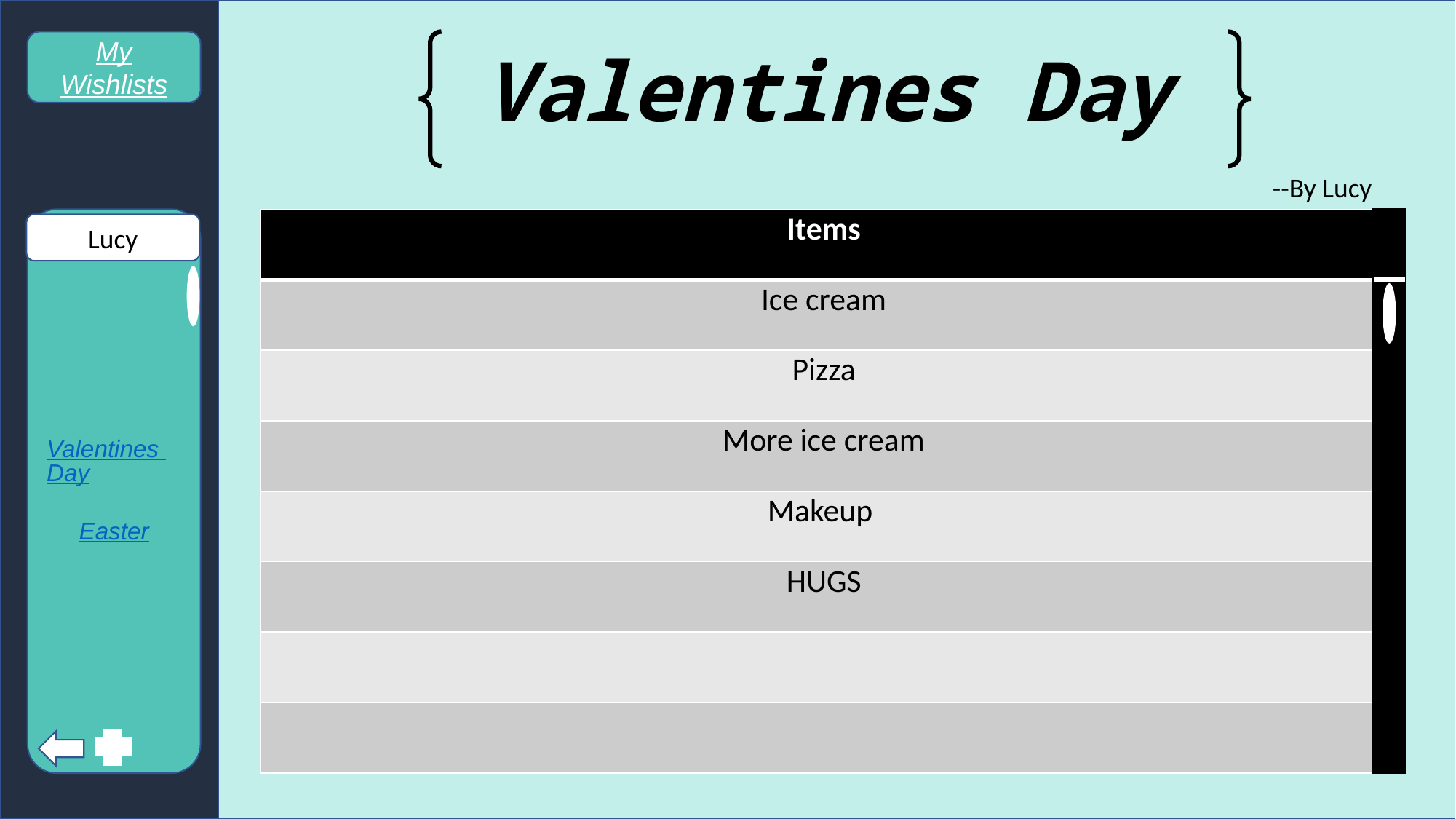

My Wishlists

Valentines Day

--By Lucy
| Items |
| --- |
| Ice cream |
| Pizza |
| More ice cream |
| Makeup |
| HUGS |
|  |
|  |

Valentines Day

Easter

Lucy